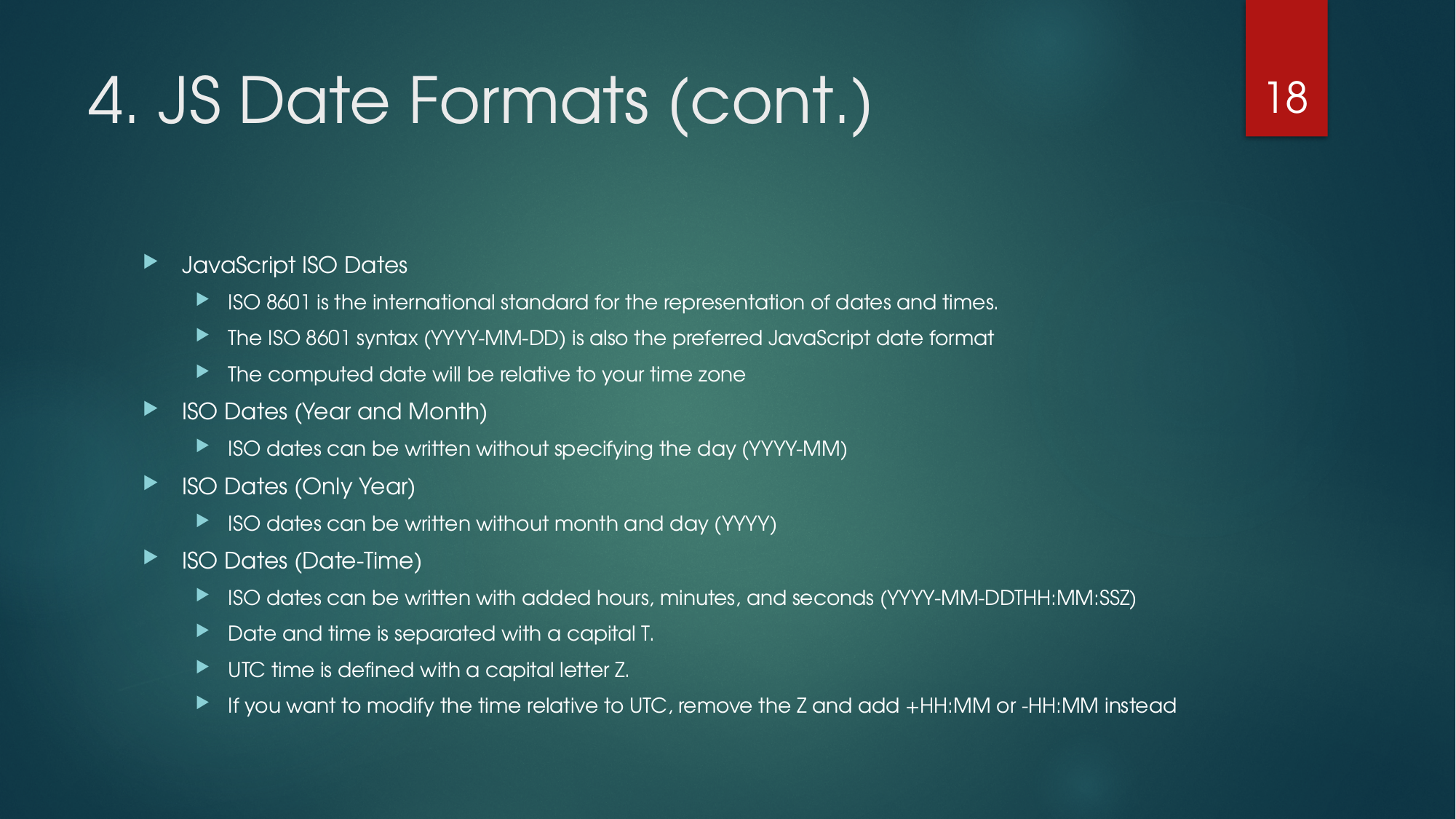

18
# 4. JS Date Formats (cont.)
JavaScript ISO Dates
ISO 8601 is the international standard for the representation of dates and times.
The ISO 8601 syntax (YYYY-MM-DD) is also the preferred JavaScript date format
The computed date will be relative to your time zone
ISO Dates (Year and Month)
ISO dates can be written without specifying the day (YYYY-MM)
ISO Dates (Only Year)
ISO dates can be written without month and day (YYYY)
ISO Dates (Date-Time)
ISO dates can be written with added hours, minutes, and seconds (YYYY-MM-DDTHH:MM:SSZ)
Date and time is separated with a capital T.
UTC time is defined with a capital letter Z.
If you want to modify the time relative to UTC, remove the Z and add +HH:MM or -HH:MM instead